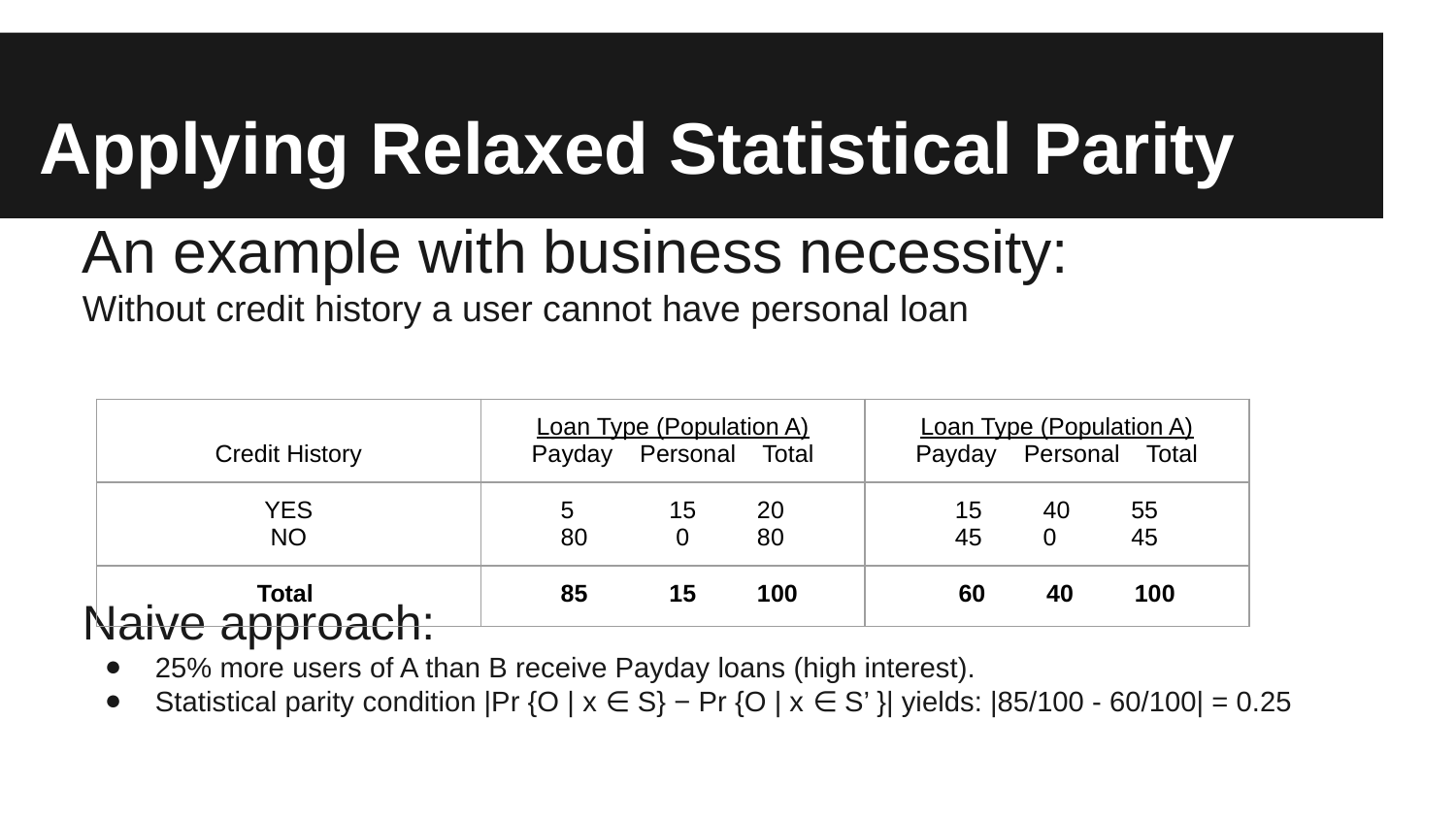

# Applying Relaxed Statistical Parity
An example with business necessity:
Without credit history a user cannot have personal loan

Naive approach:
25% more users of A than B receive Payday loans (high interest).
Statistical parity condition |Pr {O | x ∈ S} − Pr {O | x ∈ S’ }| yields: |85/100 - 60/100| = 0.25
| Credit History | Loan Type (Population A) Payday Personal Total | Loan Type (Population A) Payday Personal Total |
| --- | --- | --- |
| YES NO | 5 15 20 80 0 80 | 15 40 55 45 0 45 |
| Total | 85 15 100 | 60 40 100 |